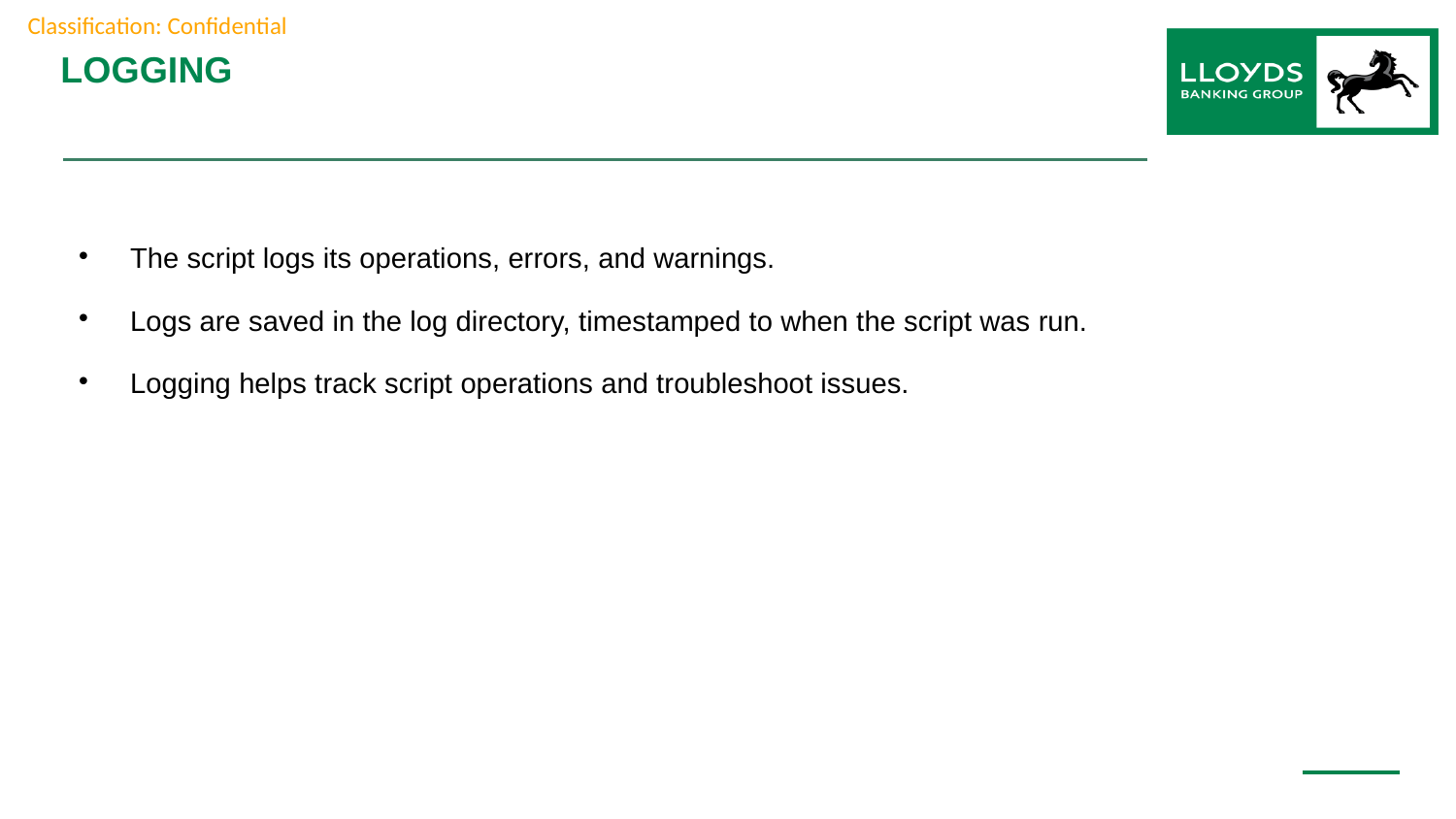

# Logging
The script logs its operations, errors, and warnings.
Logs are saved in the log directory, timestamped to when the script was run.
Logging helps track script operations and troubleshoot issues.